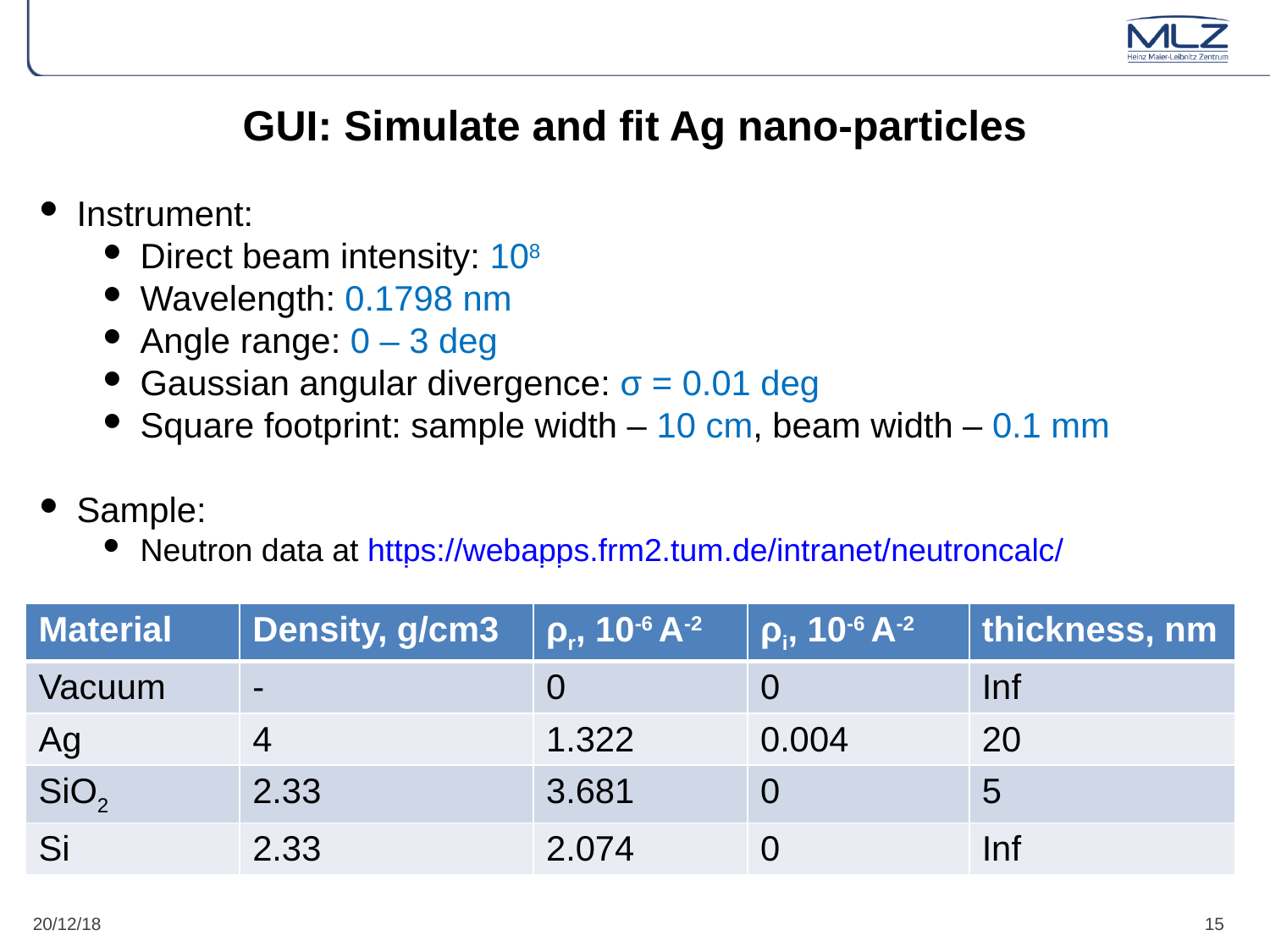

GUI: Simulate and fit Ag nano-particles
Instrument:
Direct beam intensity: 108
Wavelength: 0.1798 nm
Angle range: 0 – 3 deg
Gaussian angular divergence: σ = 0.01 deg
Square footprint: sample width – 10 cm, beam width – 0.1 mm

Sample:
Neutron data at https://webapps.frm2.tum.de/intranet/neutroncalc/

| Material | Density, g/cm3 | ρr, 10-6 A-2 | ρi, 10-6 A-2 | thickness, nm |
| --- | --- | --- | --- | --- |
| Vacuum | - | 0 | 0 | Inf |
| Ag | 4 | 1.322 | 0.004 | 20 |
| SiO2 | 2.33 | 3.681 | 0 | 5 |
| Si | 2.33 | 2.074 | 0 | Inf |
20/12/18

15